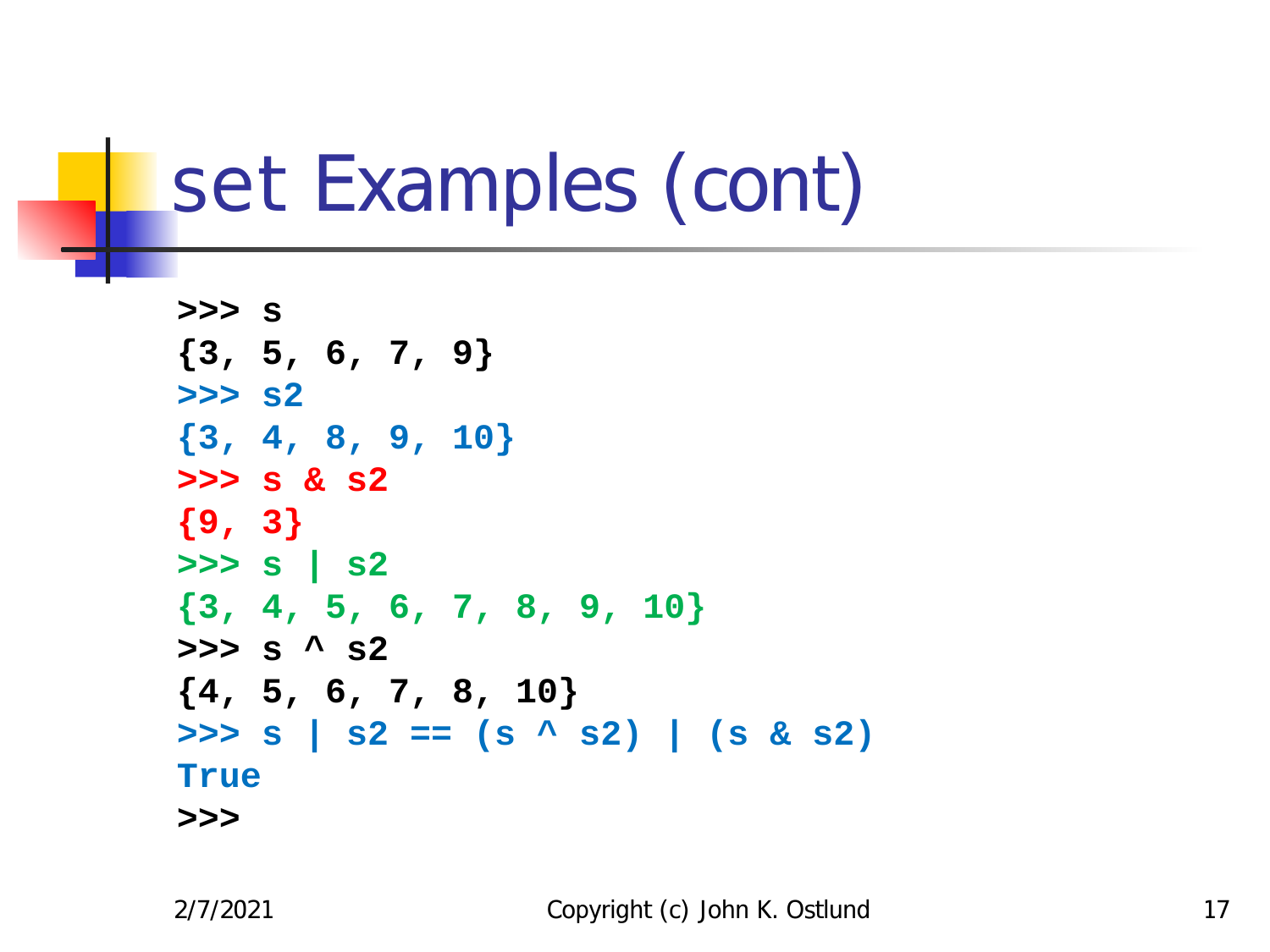

# set Examples (cont)
>>> s
{3, 5, 6, 7, 9}
>>> s2
{3, 4, 8, 9, 10}
>>> s & s2
{9, 3}
>>> s | s2
{3, 4, 5, 6, 7, 8, 9, 10}
>>> s ^ s2
{4, 5, 6, 7, 8, 10}
>>> s | s2 == (s ^ s2) | (s & s2)
True
>>>
2/7/2021
Copyright (c) John K. Ostlund
17